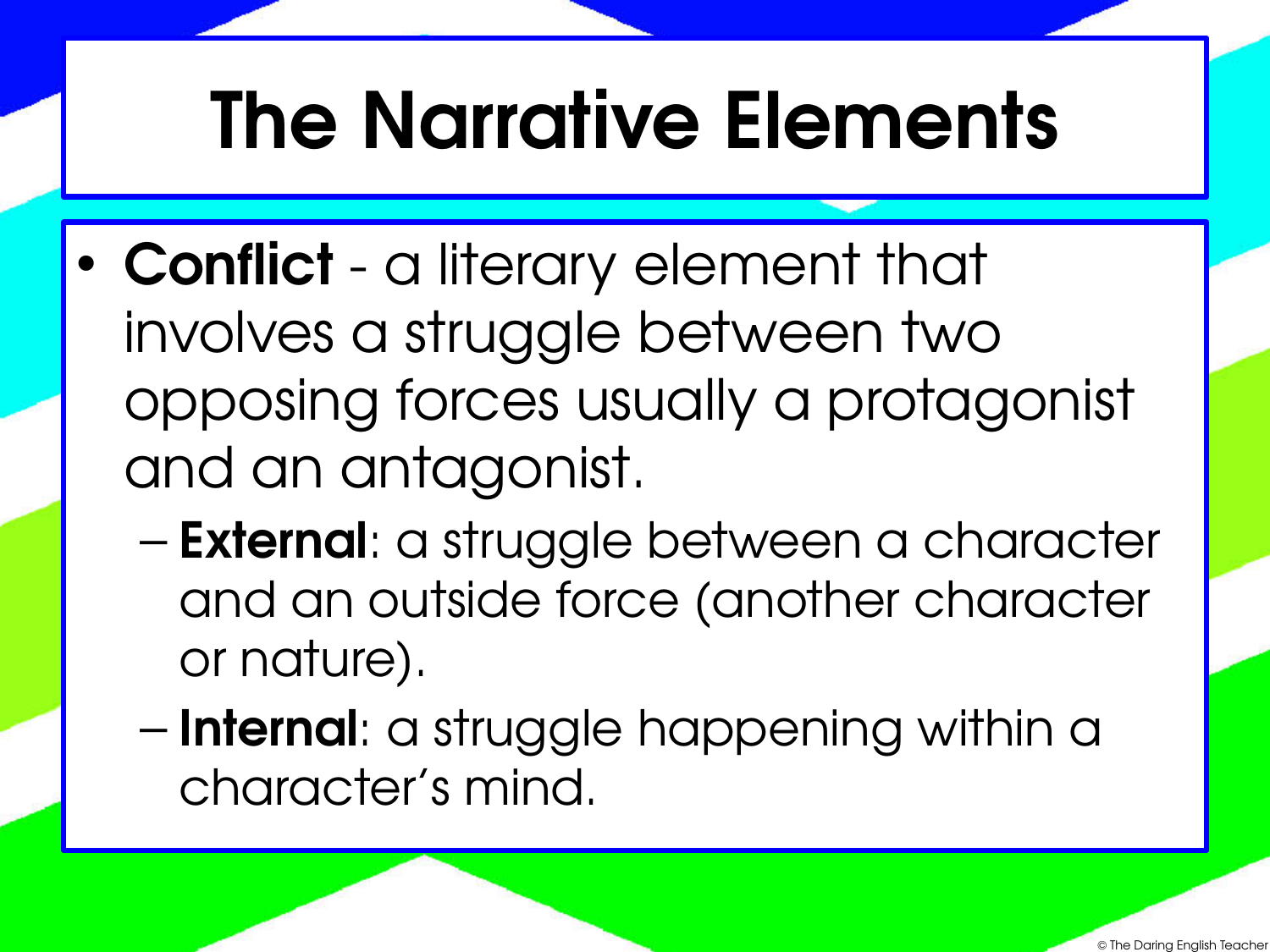

# The Narrative Elements
Conflict - a literary element that involves a struggle between two opposing forces usually a protagonist and an antagonist.
External: a struggle between a character and an outside force (another character or nature).
Internal: a struggle happening within a character’s mind.